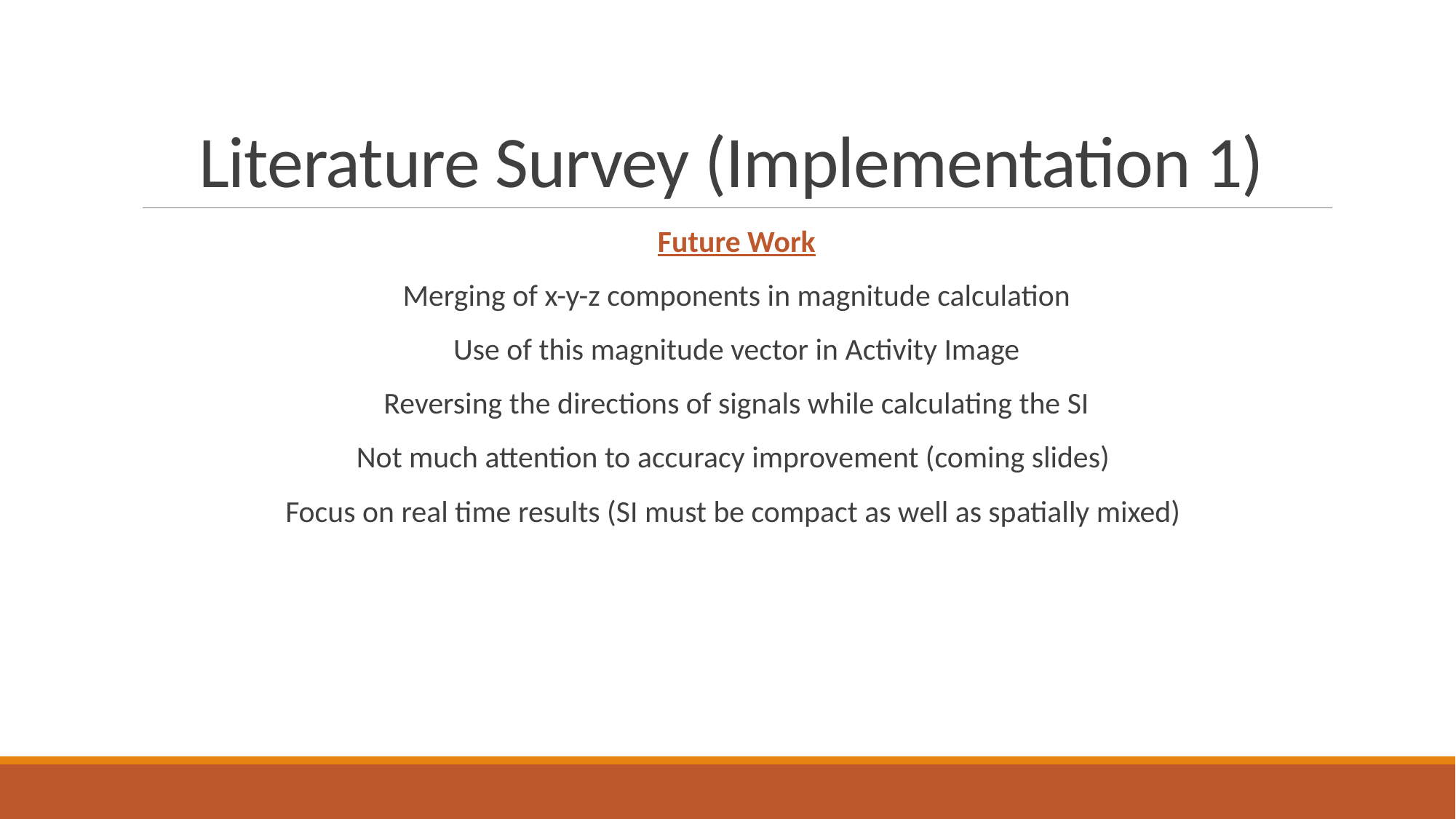

# Literature Survey (Implementation 1)
Future Work
Merging of x-y-z components in magnitude calculation
Use of this magnitude vector in Activity Image
Reversing the directions of signals while calculating the SI
Not much attention to accuracy improvement (coming slides)
Focus on real time results (SI must be compact as well as spatially mixed)